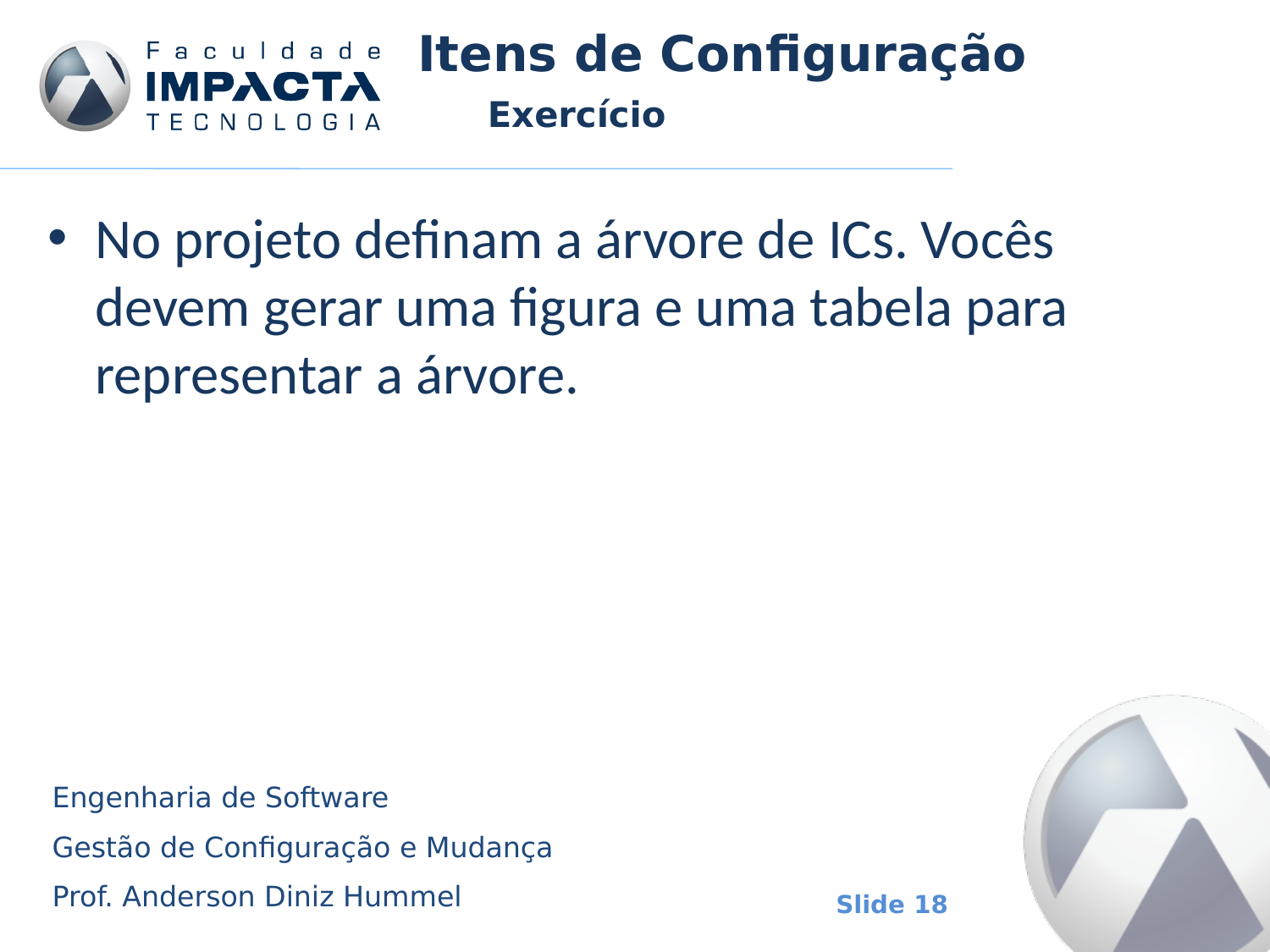

# Itens de Configuração
Exercício
No projeto definam a árvore de ICs. Vocês devem gerar uma figura e uma tabela para representar a árvore.

Engenharia de Software
Gestão de Configuração e Mudança

Prof. Anderson Diniz Hummel